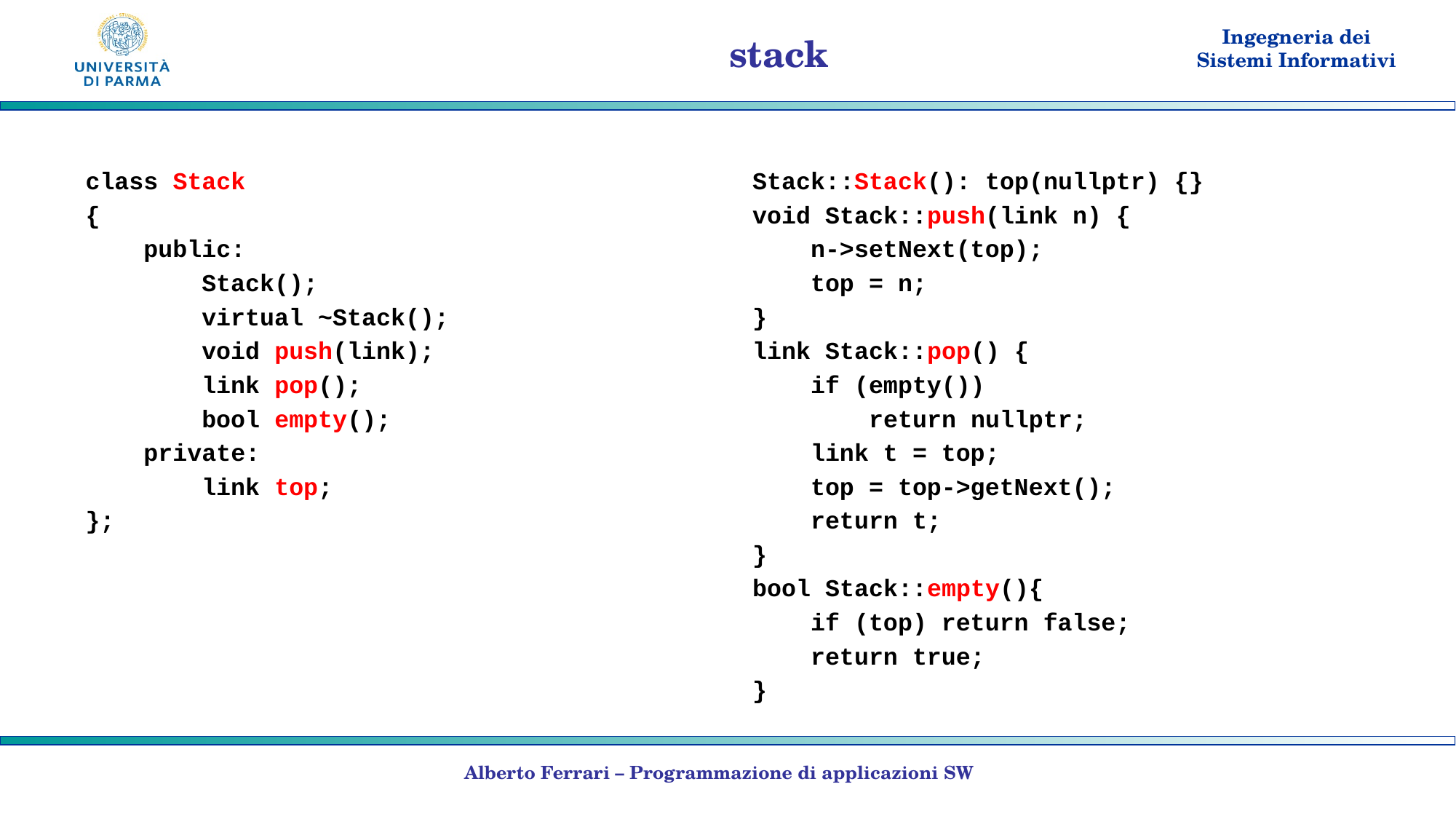

# stack
class Stack
{
    public:
        Stack();
        virtual ~Stack();
        void push(link);
        link pop();
        bool empty();
    private:
        link top;
};
Stack::Stack(): top(nullptr) {}
void Stack::push(link n) {
    n->setNext(top);
    top = n;
}
link Stack::pop() {
    if (empty())
        return nullptr;
    link t = top;
    top = top->getNext();
    return t;
}
bool Stack::empty(){
    if (top) return false;
    return true;
}

Alberto Ferrari – Programmazione di applicazioni SW